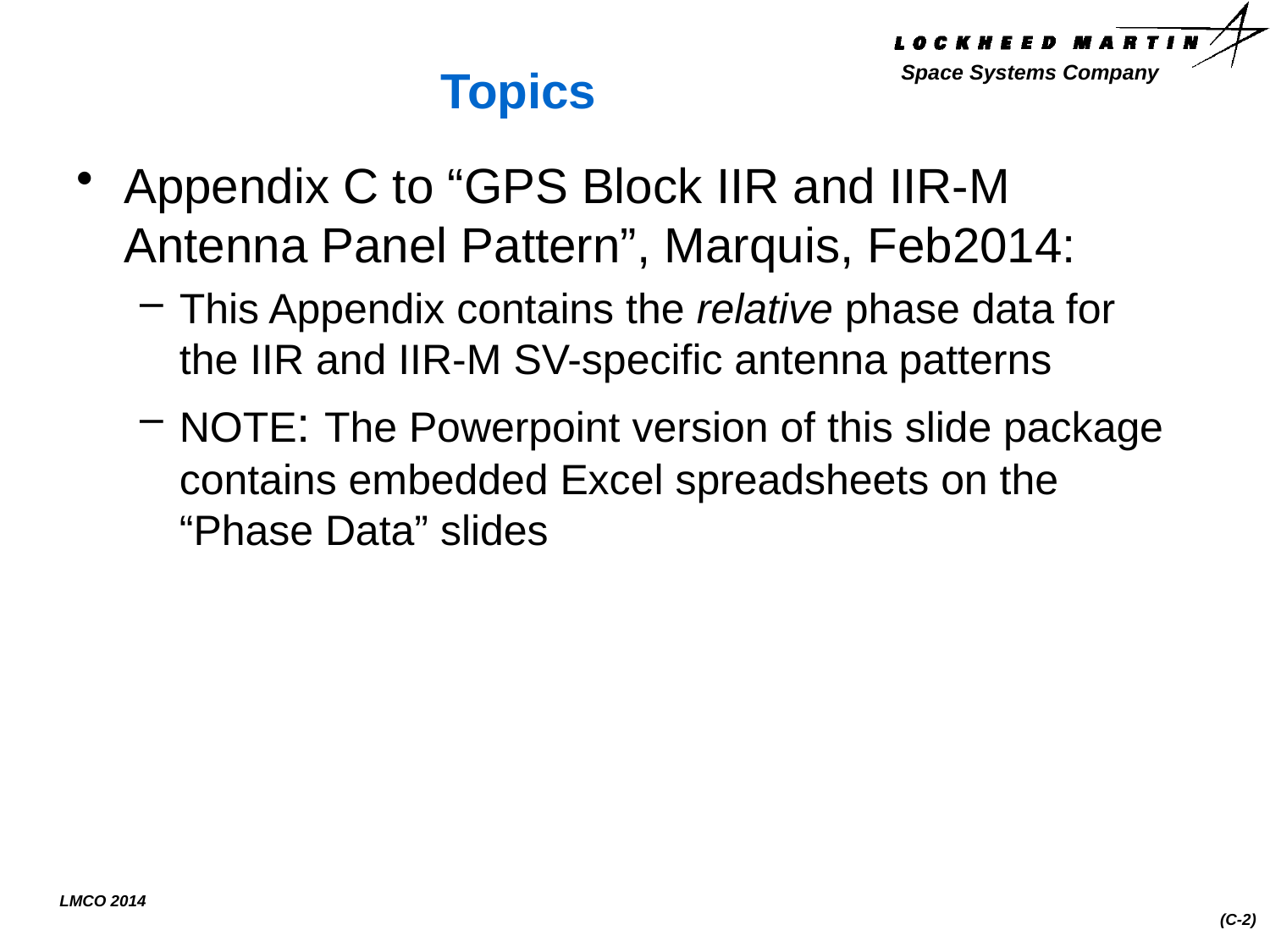

# Topics
Appendix C to “GPS Block IIR and IIR-M Antenna Panel Pattern”, Marquis, Feb2014:
This Appendix contains the relative phase data for the IIR and IIR-M SV-specific antenna patterns
NOTE: The Powerpoint version of this slide package contains embedded Excel spreadsheets on the “Phase Data” slides